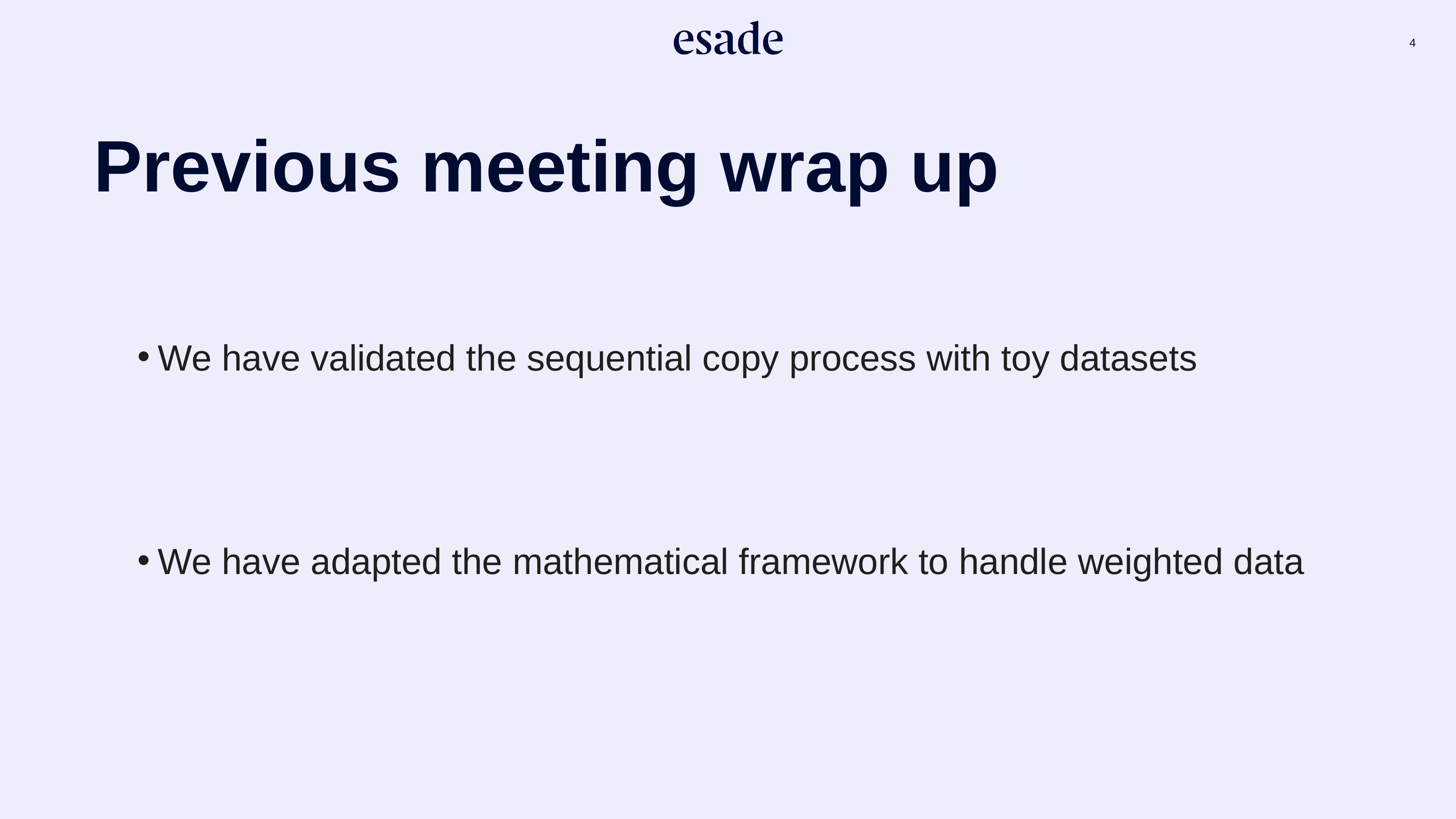

Previous meeting wrap up

We have validated the sequential copy process with toy datasets

We have adapted the mathematical framework to handle weighted data